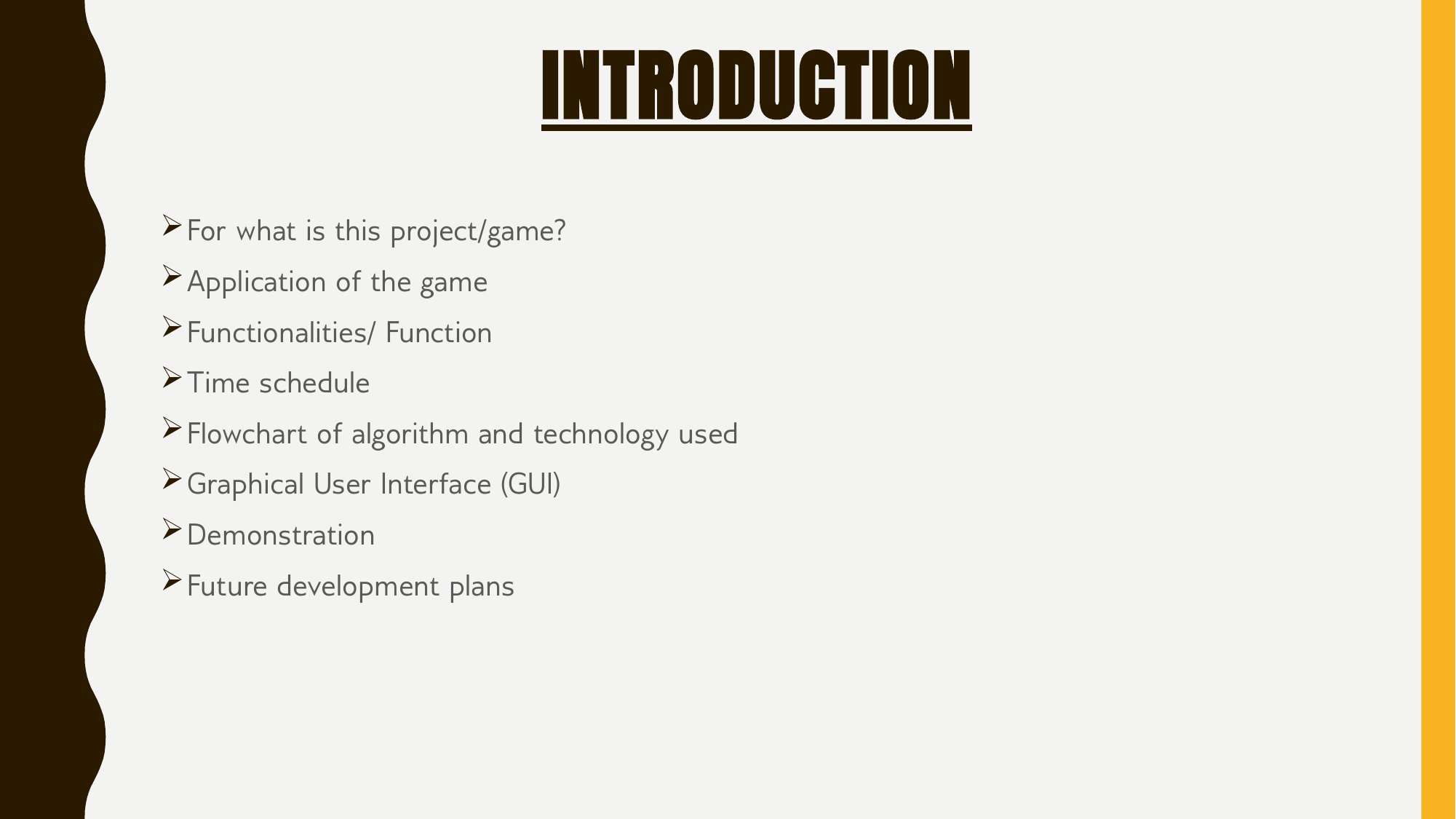

# Introduction
For what is this project/game?
Application of the game
Functionalities/ Function
Time schedule
Flowchart of algorithm and technology used
Graphical User Interface (GUI)
Demonstration
Future development plans